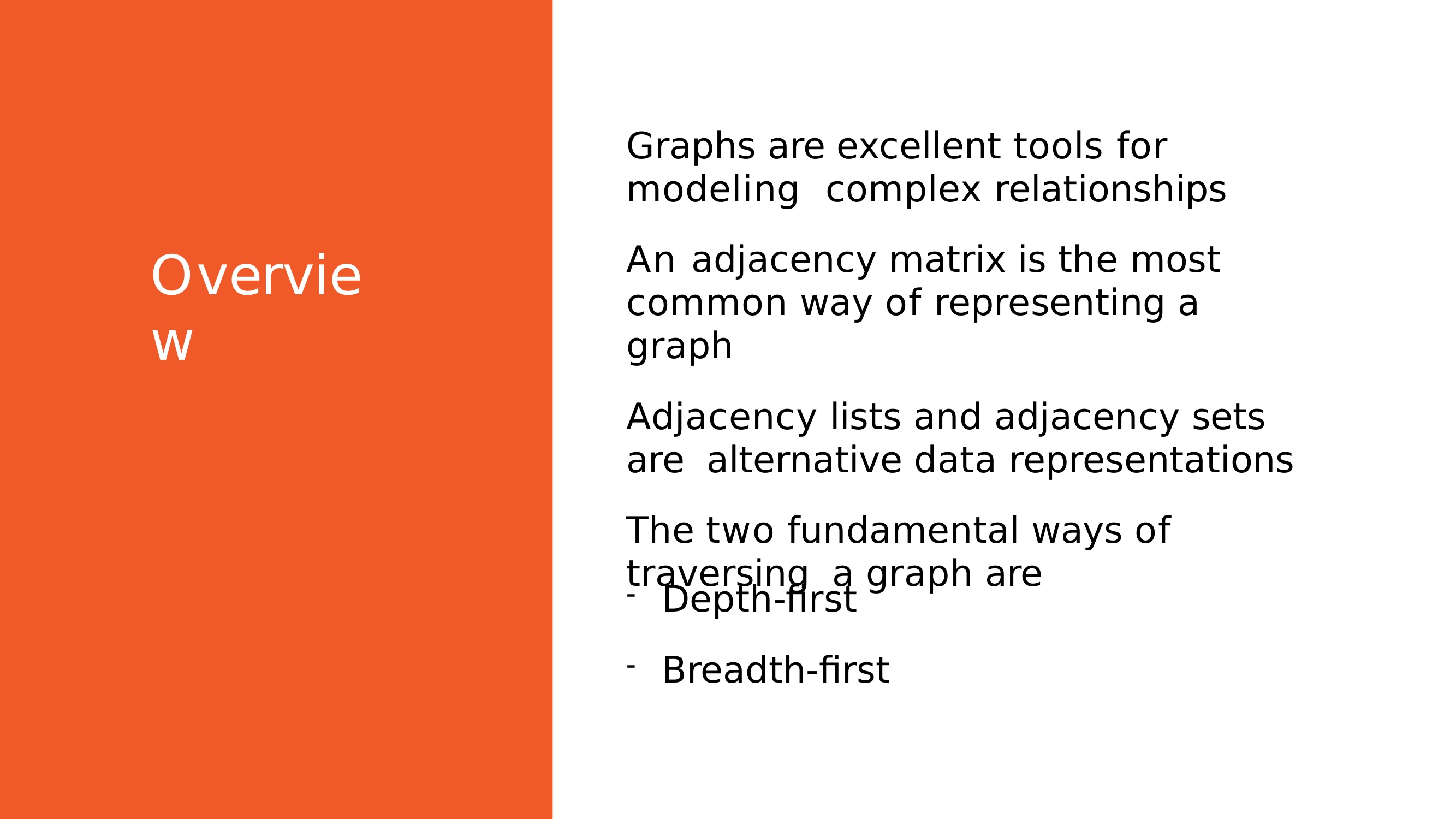

# Graphs are excellent tools for modeling  complex relationships
An adjacency matrix is the most  common way of representing a graph
Adjacency lists and adjacency sets are  alternative data representations
The two fundamental ways of traversing  a graph are
Overview
Depth-first
Breadth-first